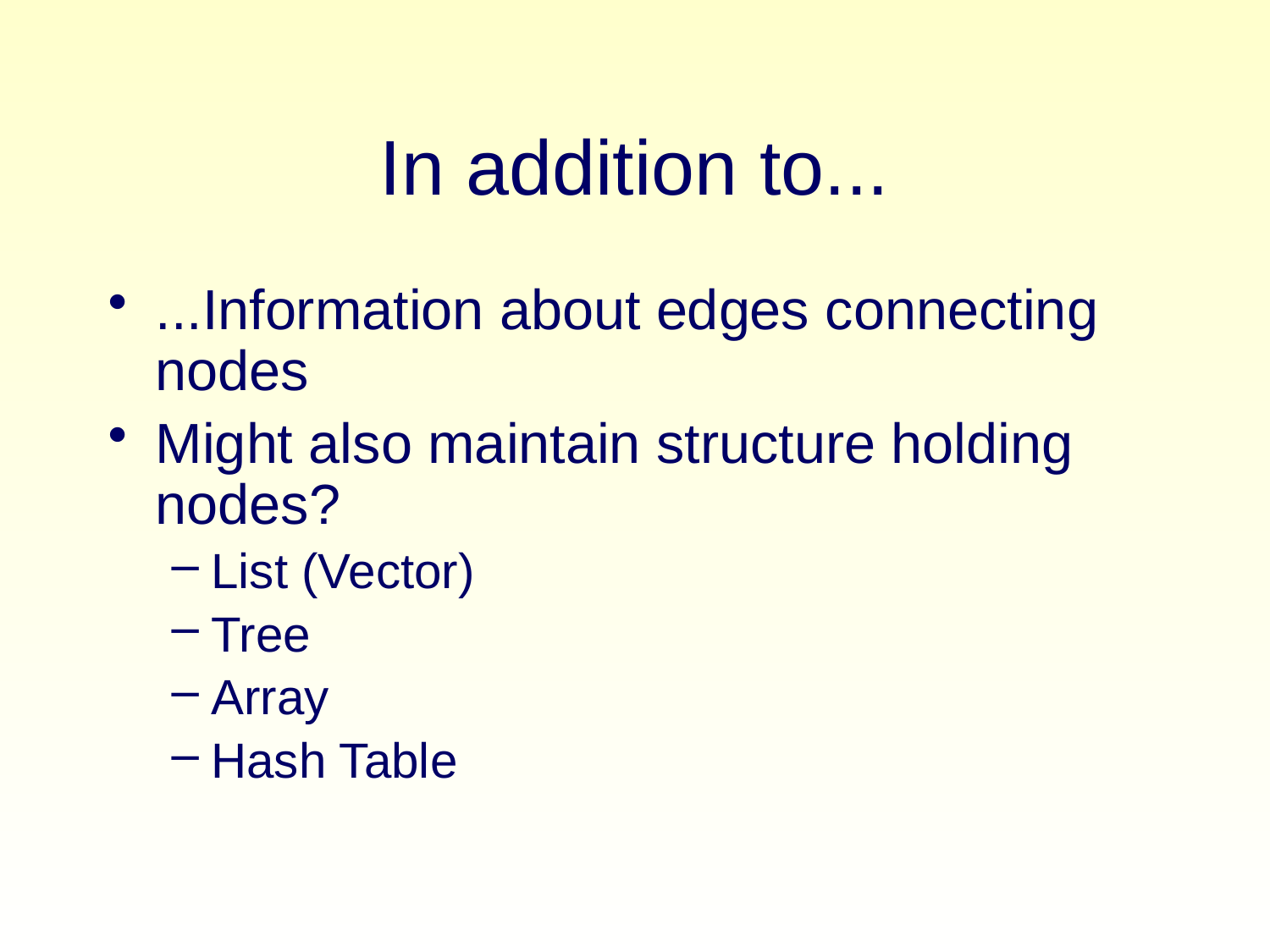

# In addition to...
...Information about edges connecting nodes
Might also maintain structure holding nodes?
List (Vector)
Tree
Array
Hash Table